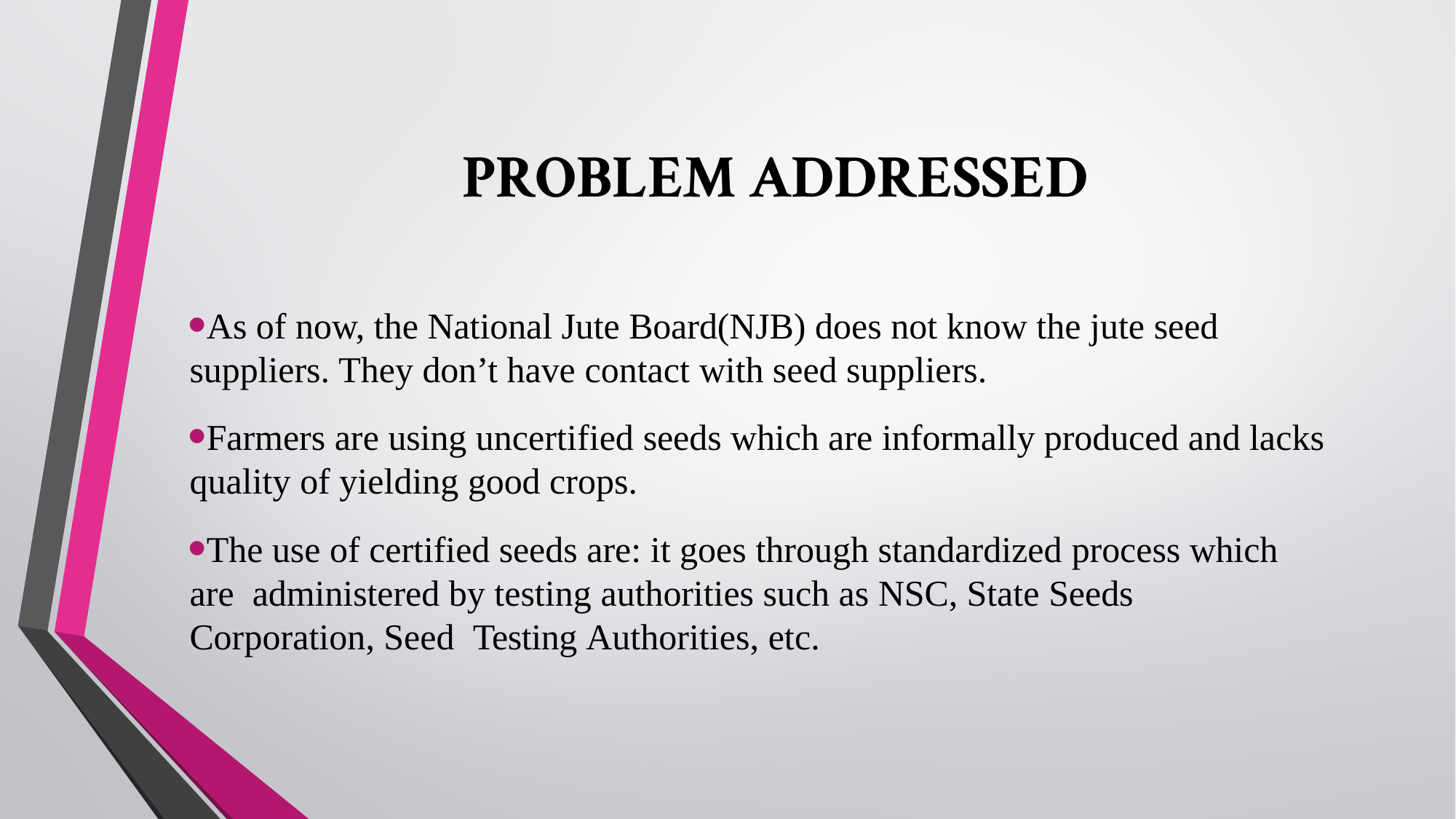

# PROBLEM ADDRESSED
As of now, the National Jute Board(NJB) does not know the jute seed suppliers. They don’t have contact with seed suppliers.
Farmers are using uncertified seeds which are informally produced and lacks quality of yielding good crops.
The use of certified seeds are: it goes through standardized process which are  administered by testing authorities such as NSC, State Seeds Corporation, Seed  Testing Authorities, etc.